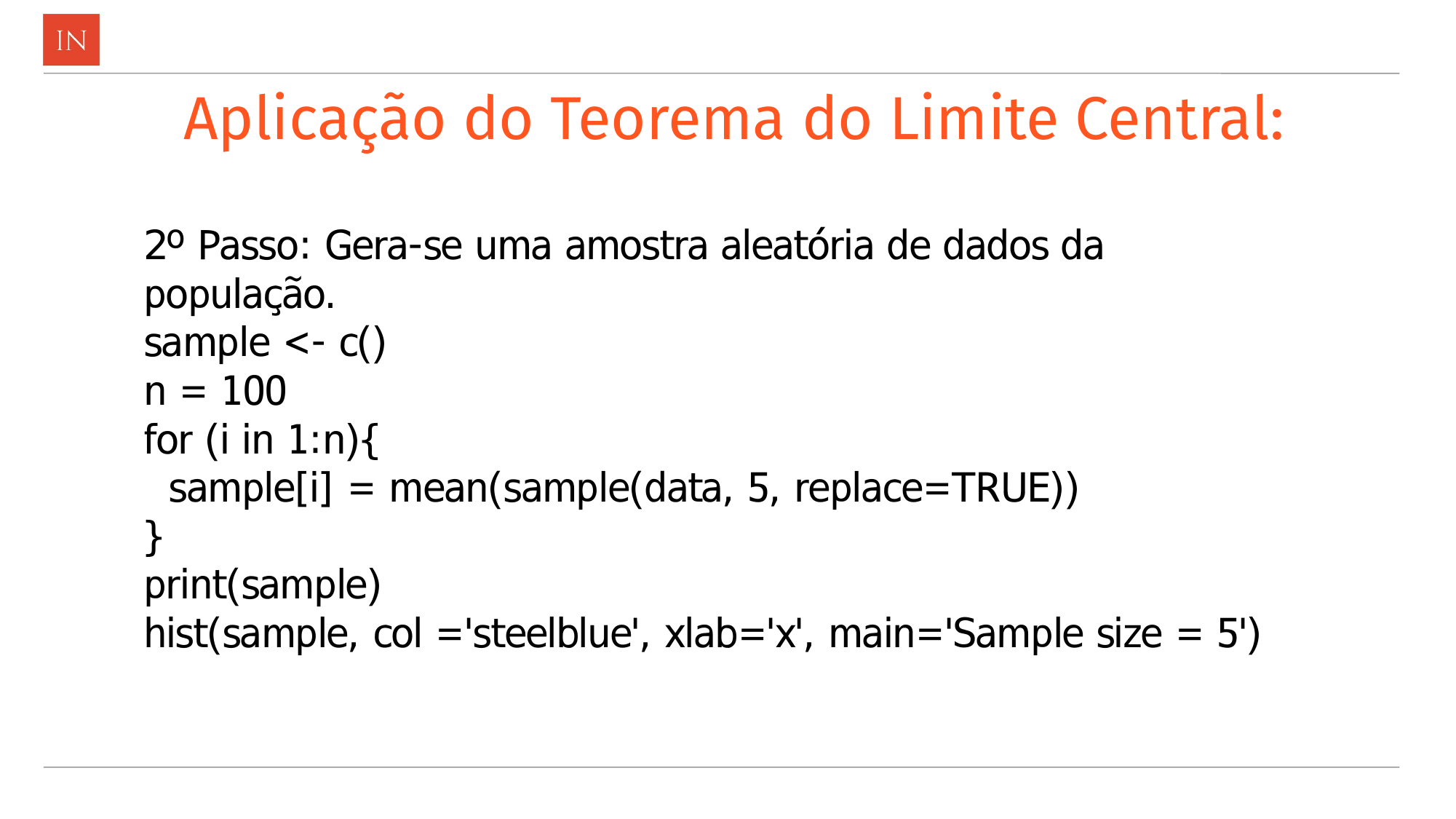

# Aplicação do Teorema do Limite Central:
2º Passo: Gera-se uma amostra aleatória de dados da população.
sample <- c()
n = 100
for (i in 1:n){
  sample[i] = mean(sample(data, 5, replace=TRUE))
}
print(sample)
hist(sample, col ='steelblue', xlab='x', main='Sample size = 5')